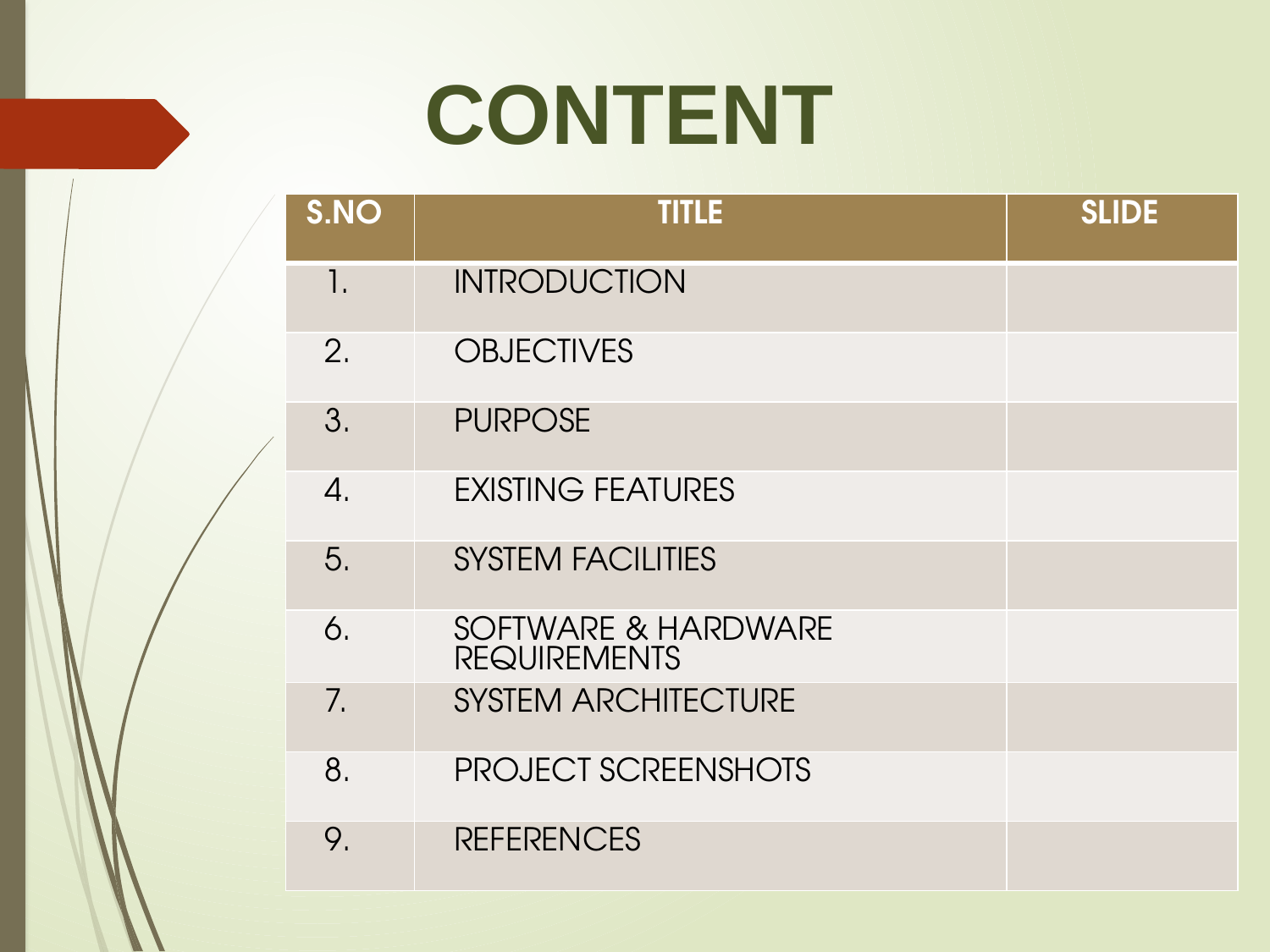

# CONTENT
| S.NO | TITLE | SLIDE |
| --- | --- | --- |
| 1. | INTRODUCTION |  |
| 2. | OBJECTIVES |  |
| 3. | PURPOSE |  |
| 4. | EXISTING FEATURES |  |
| 5. | SYSTEM FACILITIES |  |
| 6. | SOFTWARE & HARDWARE REQUIREMENTS |  |
| 7. | SYSTEM ARCHITECTURE |  |
| 8. | PROJECT SCREENSHOTS |  |
| 9. | REFERENCES |  |